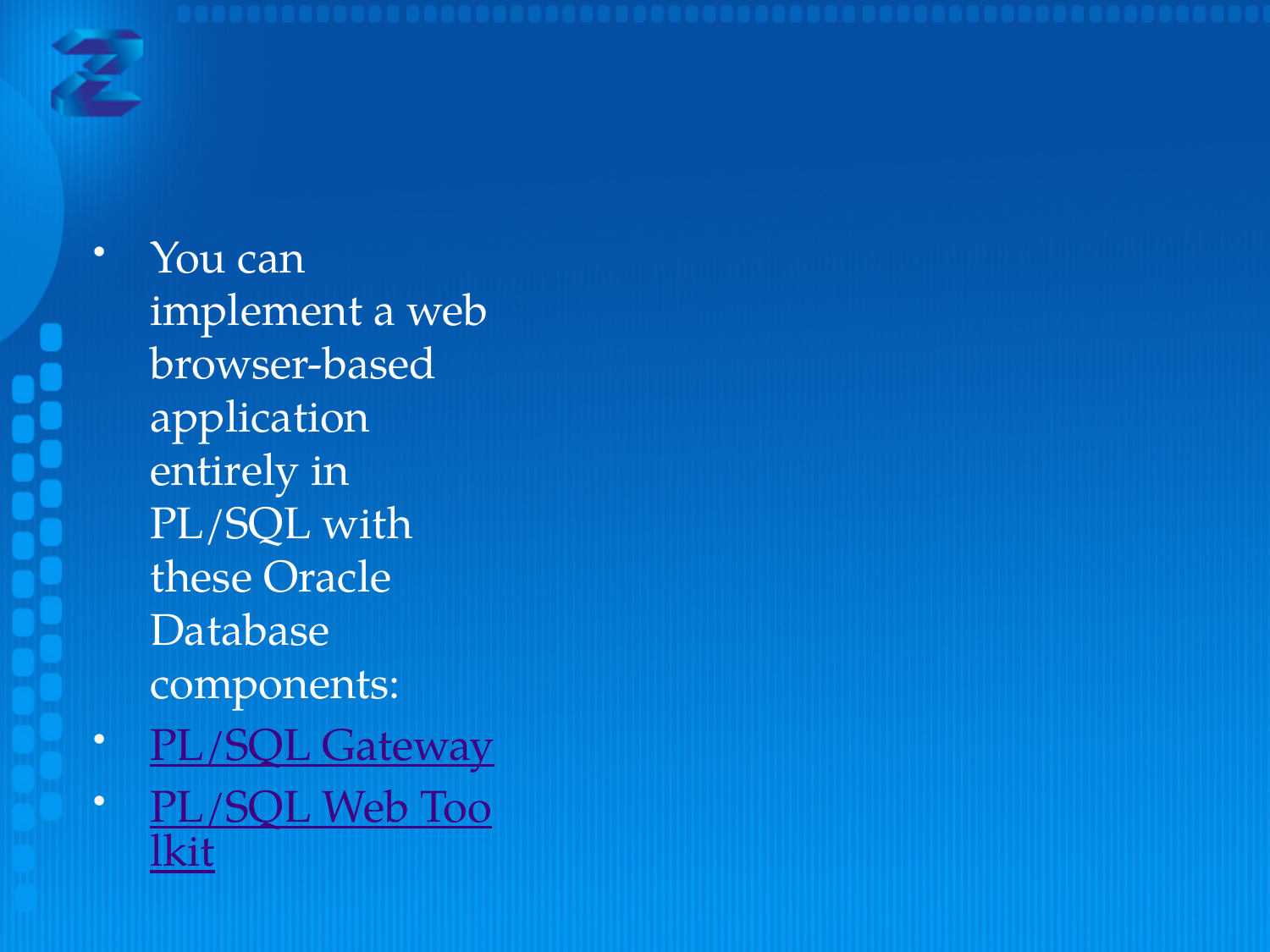

#
You can implement a web browser-based application entirely in PL/SQL with these Oracle Database components:
PL/SQL Gateway
PL/SQL Web Toolkit